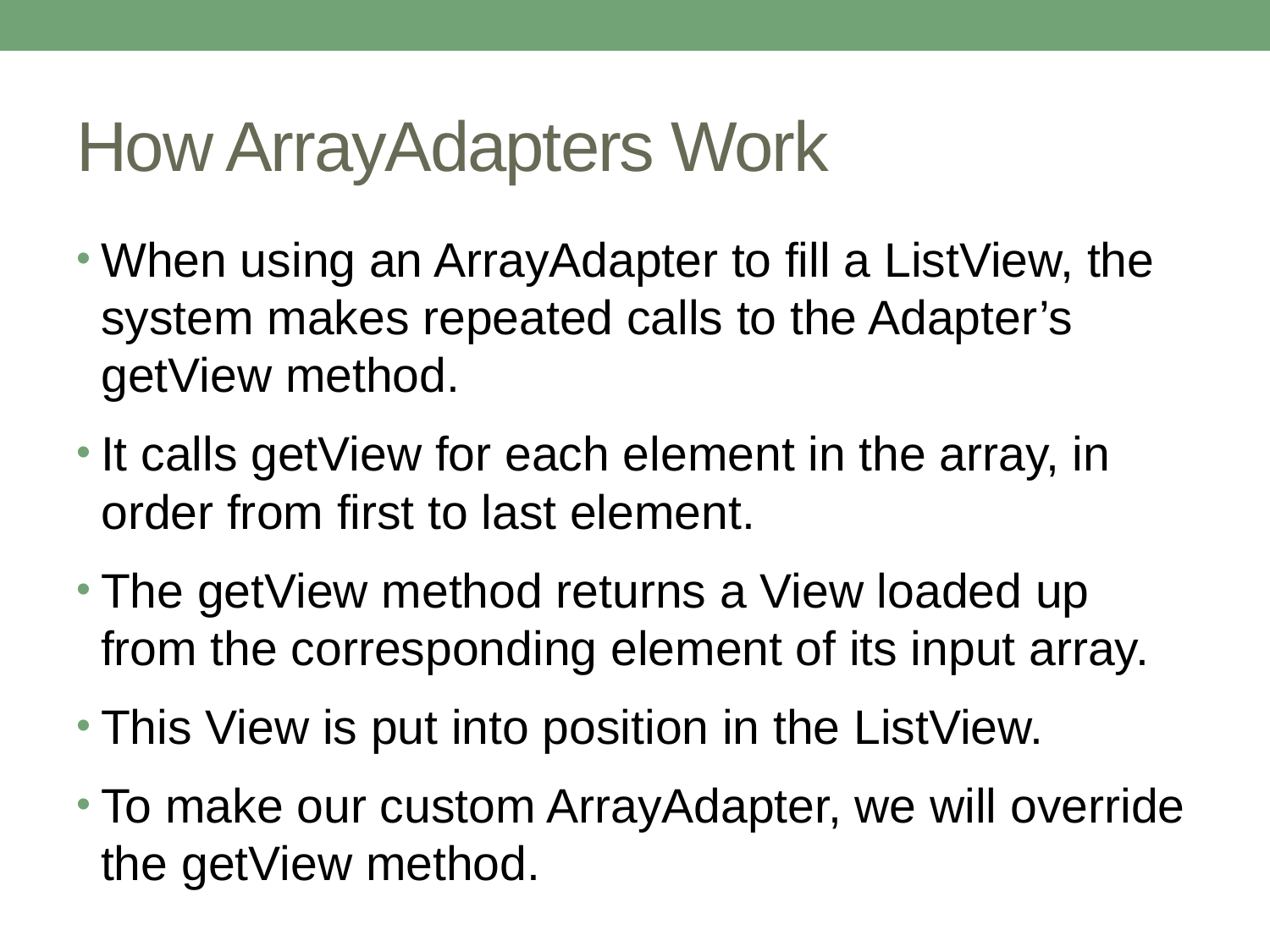

# How ArrayAdapters Work
When using an ArrayAdapter to fill a ListView, the system makes repeated calls to the Adapter’s getView method.
It calls getView for each element in the array, in order from first to last element.
The getView method returns a View loaded up from the corresponding element of its input array.
This View is put into position in the ListView.
To make our custom ArrayAdapter, we will override the getView method.